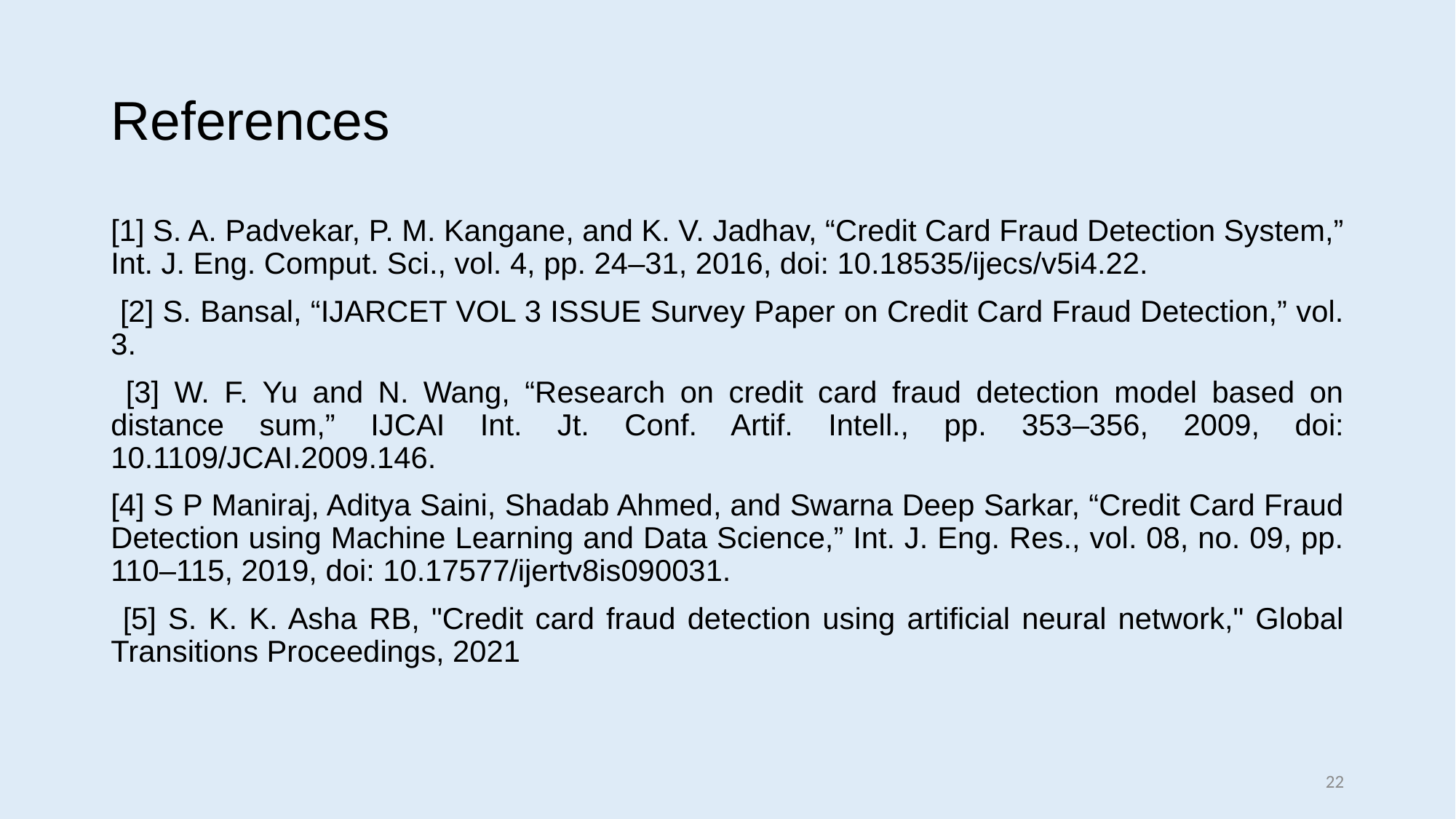

# References
[1] S. A. Padvekar, P. M. Kangane, and K. V. Jadhav, “Credit Card Fraud Detection System,” Int. J. Eng. Comput. Sci., vol. 4, pp. 24–31, 2016, doi: 10.18535/ijecs/v5i4.22.
 [2] S. Bansal, “IJARCET VOL 3 ISSUE Survey Paper on Credit Card Fraud Detection,” vol. 3.
 [3] W. F. Yu and N. Wang, “Research on credit card fraud detection model based on distance sum,” IJCAI Int. Jt. Conf. Artif. Intell., pp. 353–356, 2009, doi: 10.1109/JCAI.2009.146.
[4] S P Maniraj, Aditya Saini, Shadab Ahmed, and Swarna Deep Sarkar, “Credit Card Fraud Detection using Machine Learning and Data Science,” Int. J. Eng. Res., vol. 08, no. 09, pp. 110–115, 2019, doi: 10.17577/ijertv8is090031.
 [5] S. K. K. Asha RB, "Credit card fraud detection using artificial neural network," Global Transitions Proceedings, 2021
22